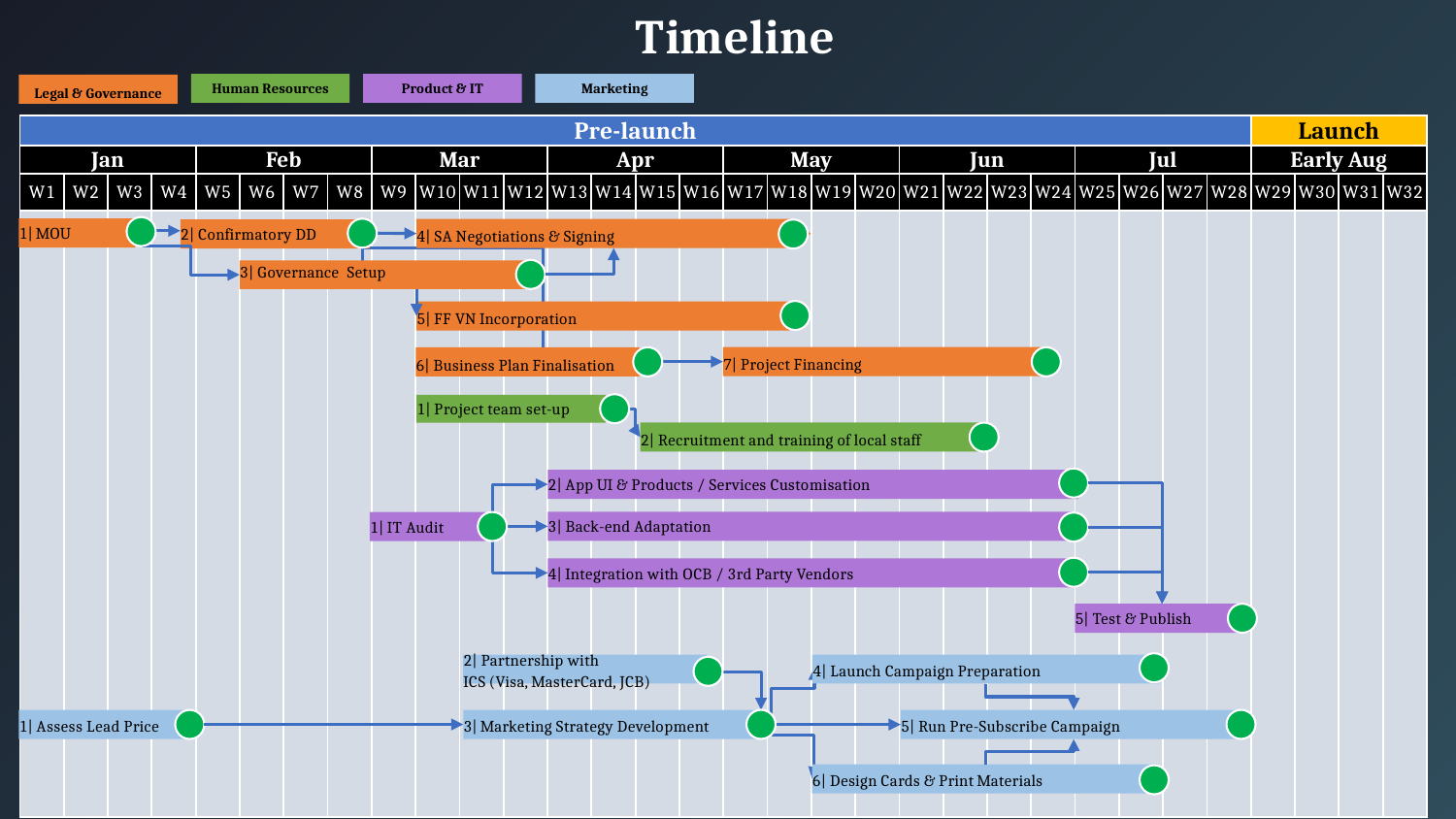

Timeline
Human Resources
Product & IT
Marketing
Legal & Governance
| Pre-launch |  |  |  |  |  |  |  |  |  |  |  |  |  |  |  |  |  |  |  |  |  |  |  |  |  |  |  | Launch |  |  |  |
| --- | --- | --- | --- | --- | --- | --- | --- | --- | --- | --- | --- | --- | --- | --- | --- | --- | --- | --- | --- | --- | --- | --- | --- | --- | --- | --- | --- | --- | --- | --- | --- |
| Jan |  |  |  | Feb |  |  |  | Mar |  |  |  | Apr |  |  |  | May |  |  |  | Jun |  |  |  | Jul |  |  |  | Early Aug |  |  |  |
| W1 | W2 | W3 | W4 | W5 | W6 | W7 | W8 | W9 | W10 | W11 | W12 | W13 | W14 | W15 | W16 | W17 | W18 | W19 | W20 | W21 | W22 | W23 | W24 | W25 | W26 | W27 | W28 | W29 | W30 | W31 | W32 |
|  |  |  |  |  |  |  |  |  |  |  |  |  |  |  |  |  |  |  |  |  |  |  |  |  |  |  |  |  |  |  |  |

1| MOU
4| SA Negotiations & Signing
2| Confirmatory DD

3| Governance  Setup
5| FF VN Incorporation
7| Project Financing
6| Business Plan Finalisation

1| Project team set-up
2| Recruitment and training of local staff

2| App UI & Products / Services Customisation
3| Back-end Adaptation

1| IT Audit

4| Integration with OCB / 3rd Party Vendors

5| Test & Publish

2| Partnership with
ICS (Visa, MasterCard, JCB)
4| Launch Campaign Preparation

3| Marketing Strategy Development
5| Run Pre-Subscribe Campaign
1| Assess Lead Price
6| Design Cards & Print Materials